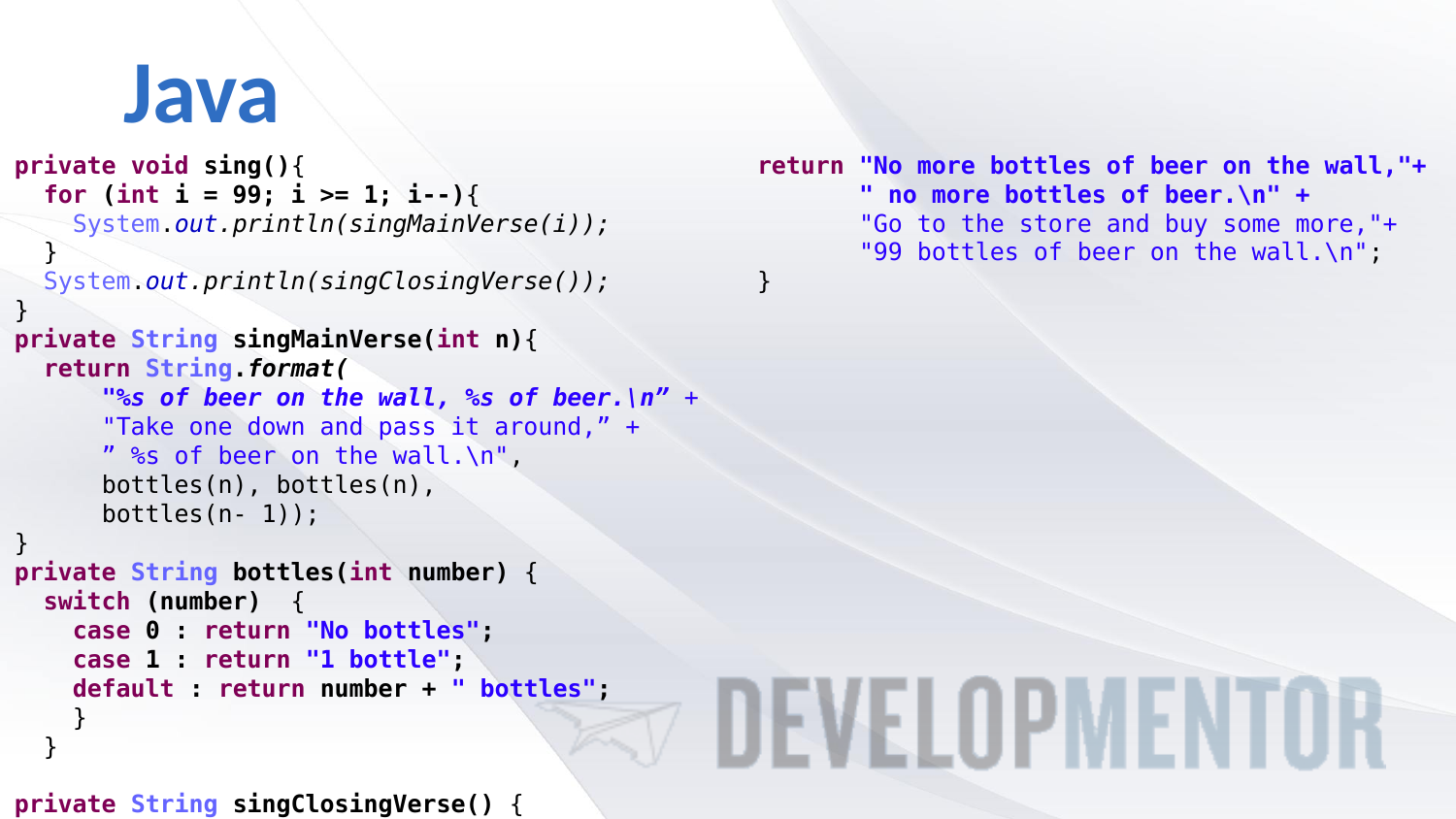

# Java
private void sing(){
  for (int i = 99; i >= 1; i--){
    System.out.println(singMainVerse(i));
  }
  System.out.println(singClosingVerse());
}
private String singMainVerse(int n){
  return String.format(
      "%s of beer on the wall, %s of beer.\n” +
      "Take one down and pass it around,” +
      ” %s of beer on the wall.\n",
      bottles(n), bottles(n),
      bottles(n- 1));
}
private String bottles(int number) {
  switch (number)  {
    case 0 : return "No bottles";
    case 1 : return "1 bottle";
    default : return number + " bottles";
    }
  }

private String singClosingVerse() {
  return "No more bottles of beer on the wall,"+
         " no more bottles of beer.\n" +
         "Go to the store and buy some more,"+
         "99 bottles of beer on the wall.\n";
  }